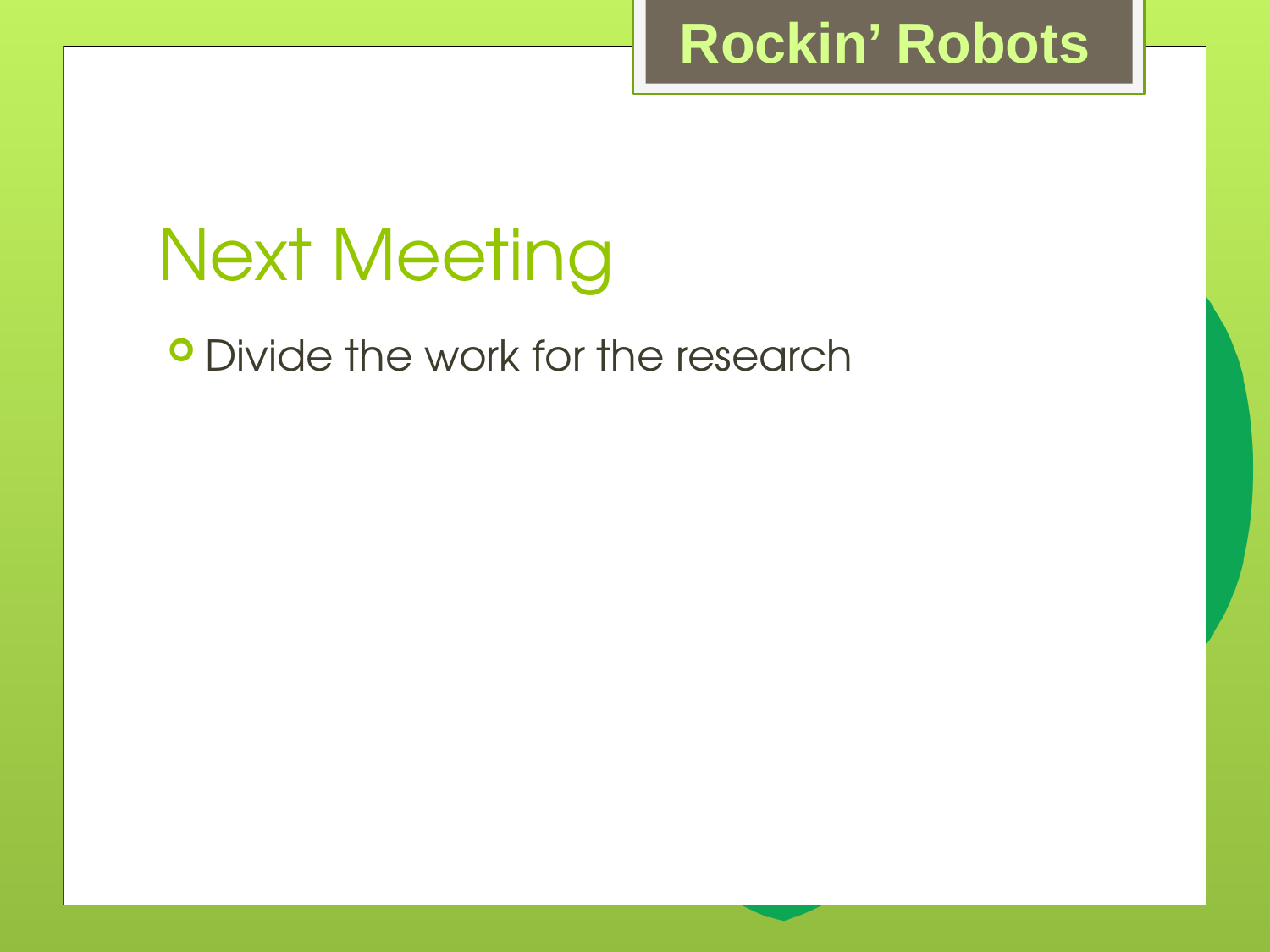

# Next Meeting
Divide the work for the research